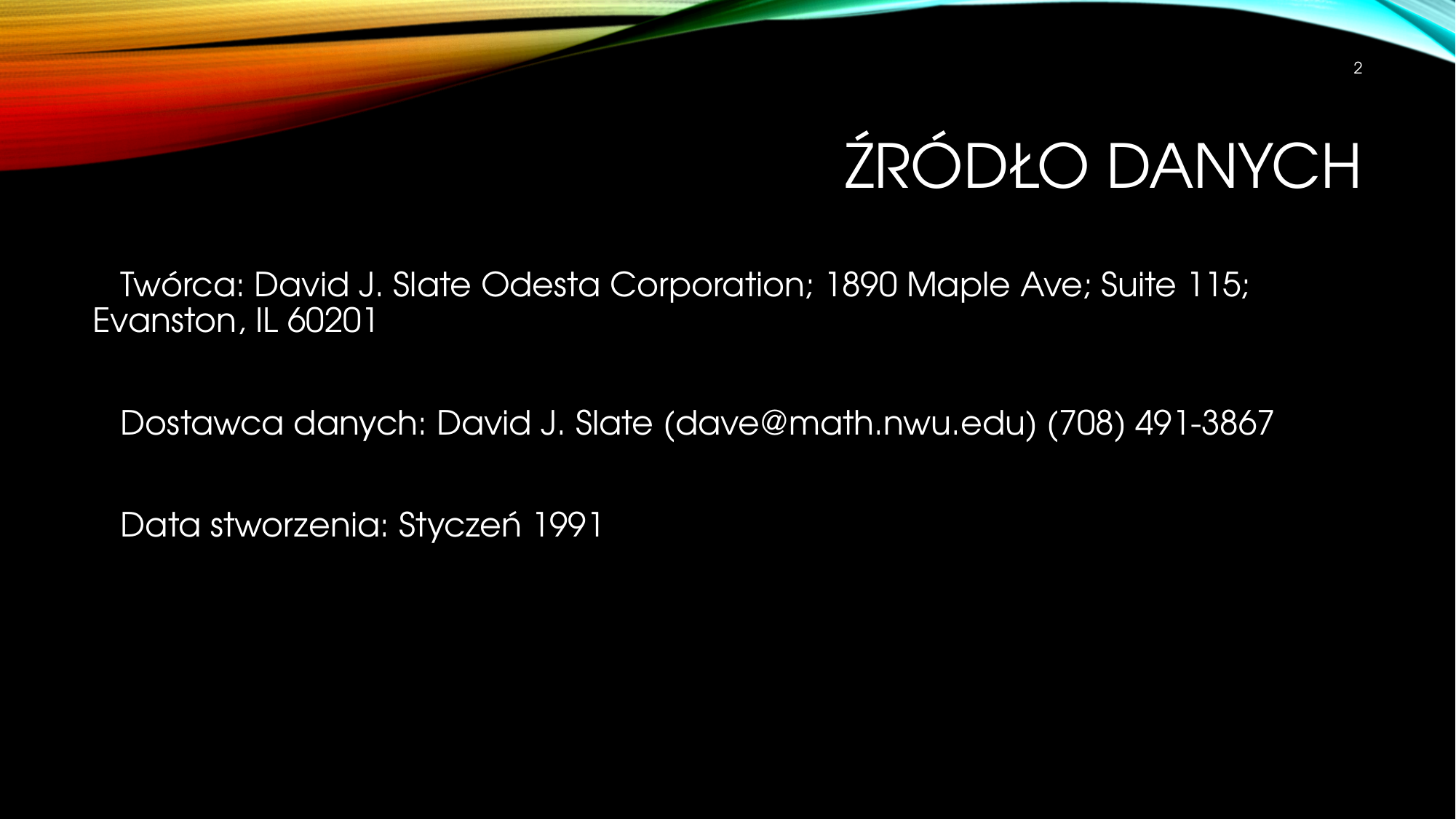

2
# Źródło danych
   Twórca: David J. Slate Odesta Corporation; 1890 Maple Ave; Suite 115; Evanston, IL 60201

   Dostawca danych: David J. Slate (dave@math.nwu.edu) (708) 491-3867

   Data stworzenia: Styczeń 1991